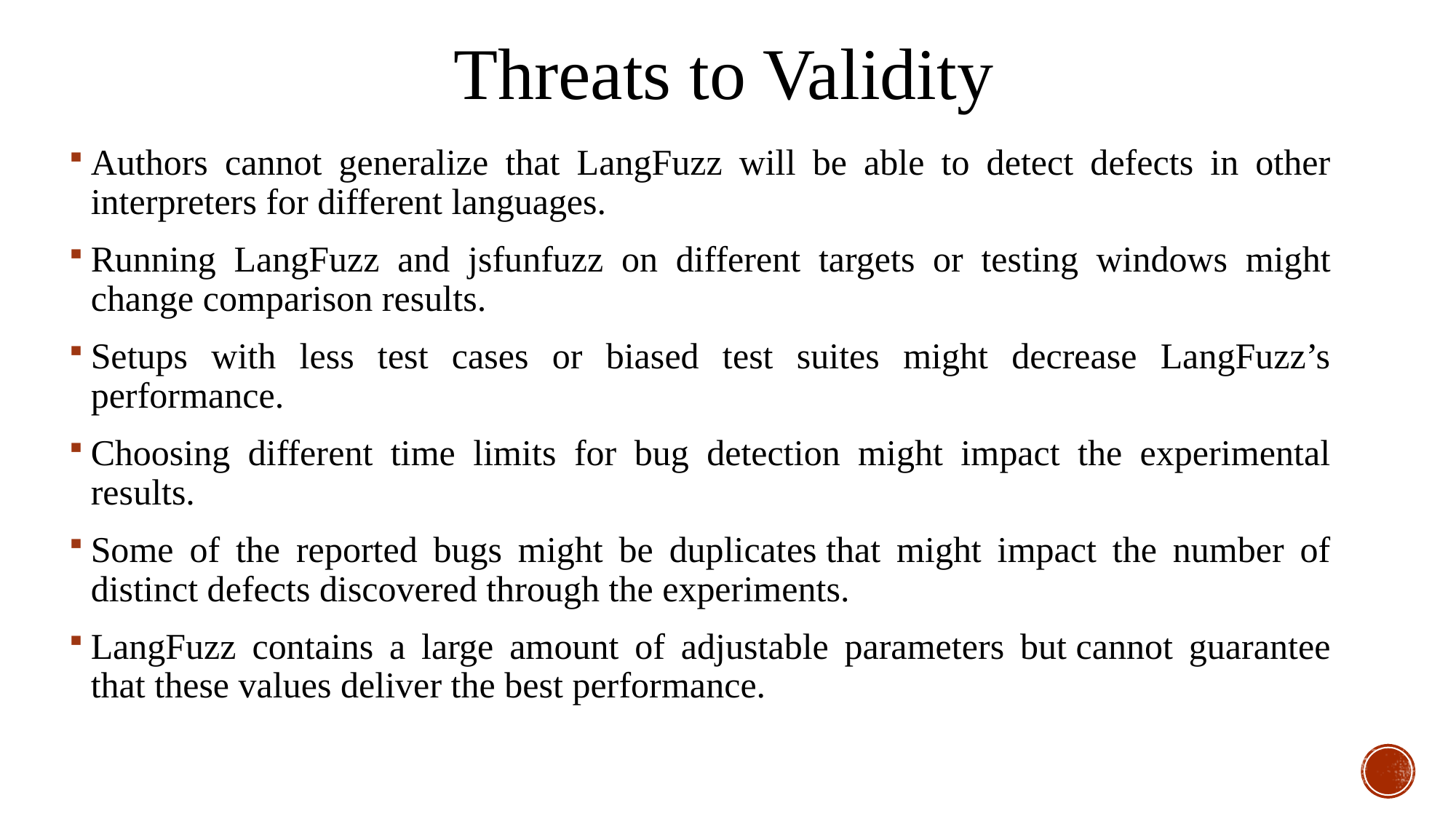

Threats to Validity
Authors cannot generalize that LangFuzz will be able to detect defects in other interpreters for different languages.
Running LangFuzz and jsfunfuzz on different targets or testing windows might change comparison results.
Setups with less test cases or biased test suites might decrease LangFuzz’s performance.
Choosing different time limits for bug detection might impact the experimental results.
Some of the reported bugs might be duplicates that might impact the number of distinct defects discovered through the experiments.
LangFuzz contains a large amount of adjustable parameters but cannot guarantee that these values deliver the best performance.